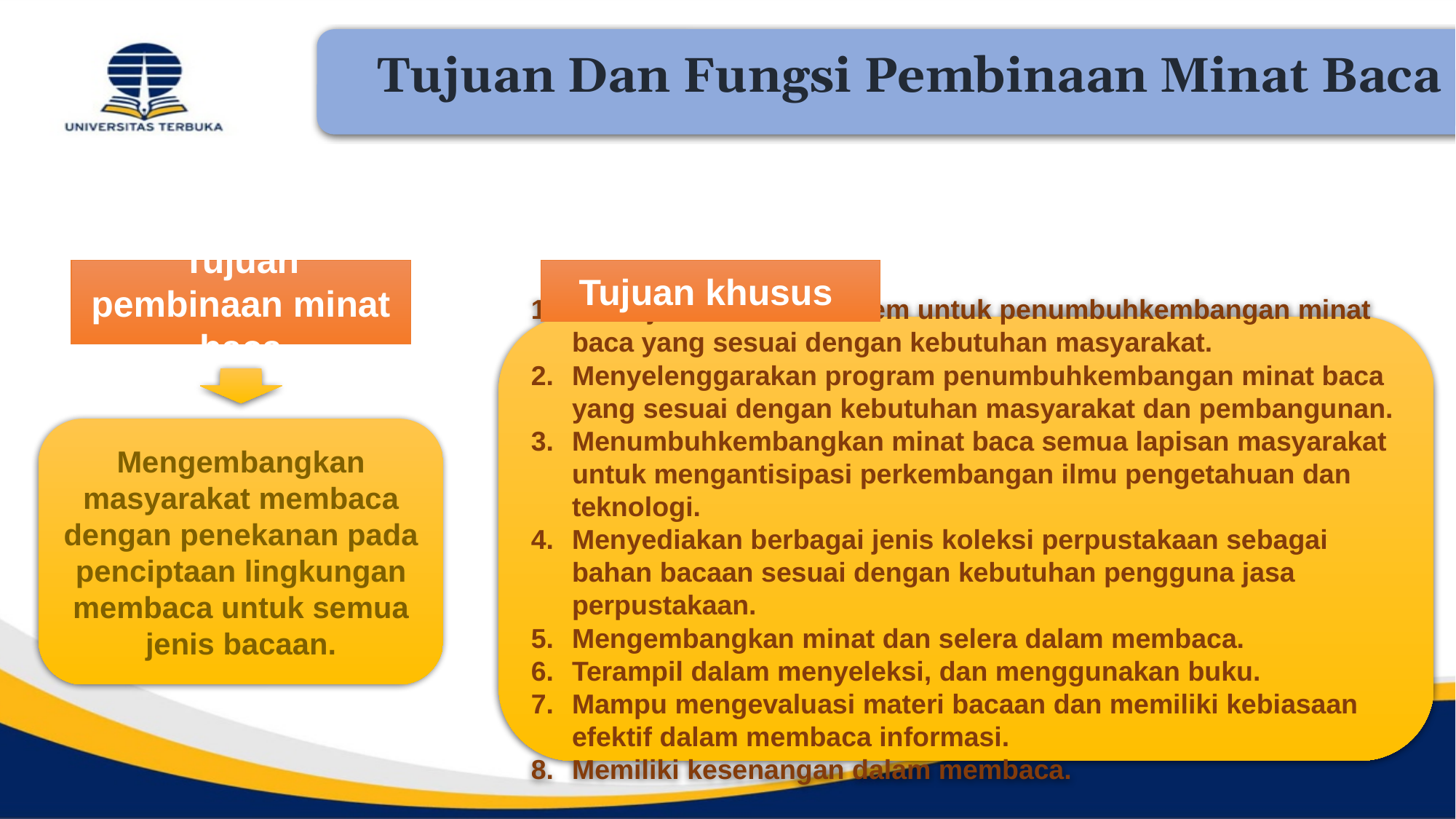

Tujuan Dan Fungsi Pembinaan Minat Baca
Tujuan pembinaan minat baca
Tujuan khusus
Mewujudkan suatu sistem untuk penumbuhkembangan minat baca yang sesuai dengan kebutuhan masyarakat.
Menyelenggarakan program penumbuhkembangan minat baca yang sesuai dengan kebutuhan masyarakat dan pembangunan.
Menumbuhkembangkan minat baca semua lapisan masyarakat untuk mengantisipasi perkembangan ilmu pengetahuan dan teknologi.
Menyediakan berbagai jenis koleksi perpustakaan sebagai bahan bacaan sesuai dengan kebutuhan pengguna jasa perpustakaan.
Mengembangkan minat dan selera dalam membaca.
Terampil dalam menyeleksi, dan menggunakan buku.
Mampu mengevaluasi materi bacaan dan memiliki kebiasaan efektif dalam membaca informasi.
Memiliki kesenangan dalam membaca.

Mengembangkan masyarakat membaca dengan penekanan pada penciptaan lingkungan membaca untuk semua jenis bacaan.